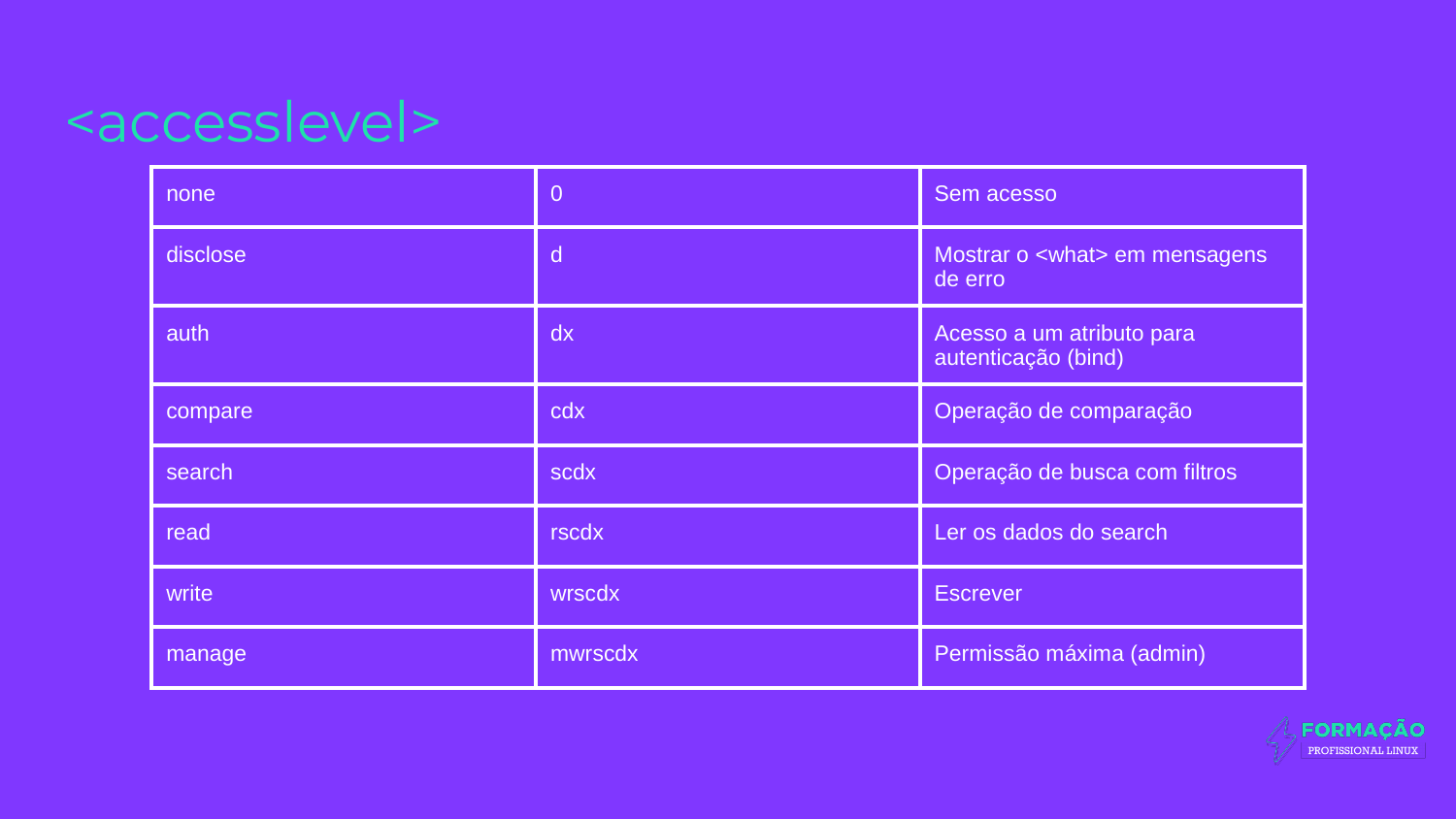

# <accesslevel>
| none | 0 | Sem acesso |
| --- | --- | --- |
| disclose | d | Mostrar o <what> em mensagens de erro |
| auth | dx | Acesso a um atributo para autenticação (bind) |
| compare | cdx | Operação de comparação |
| search | scdx | Operação de busca com filtros |
| read | rscdx | Ler os dados do search |
| write | wrscdx | Escrever |
| manage | mwrscdx | Permissão máxima (admin) |